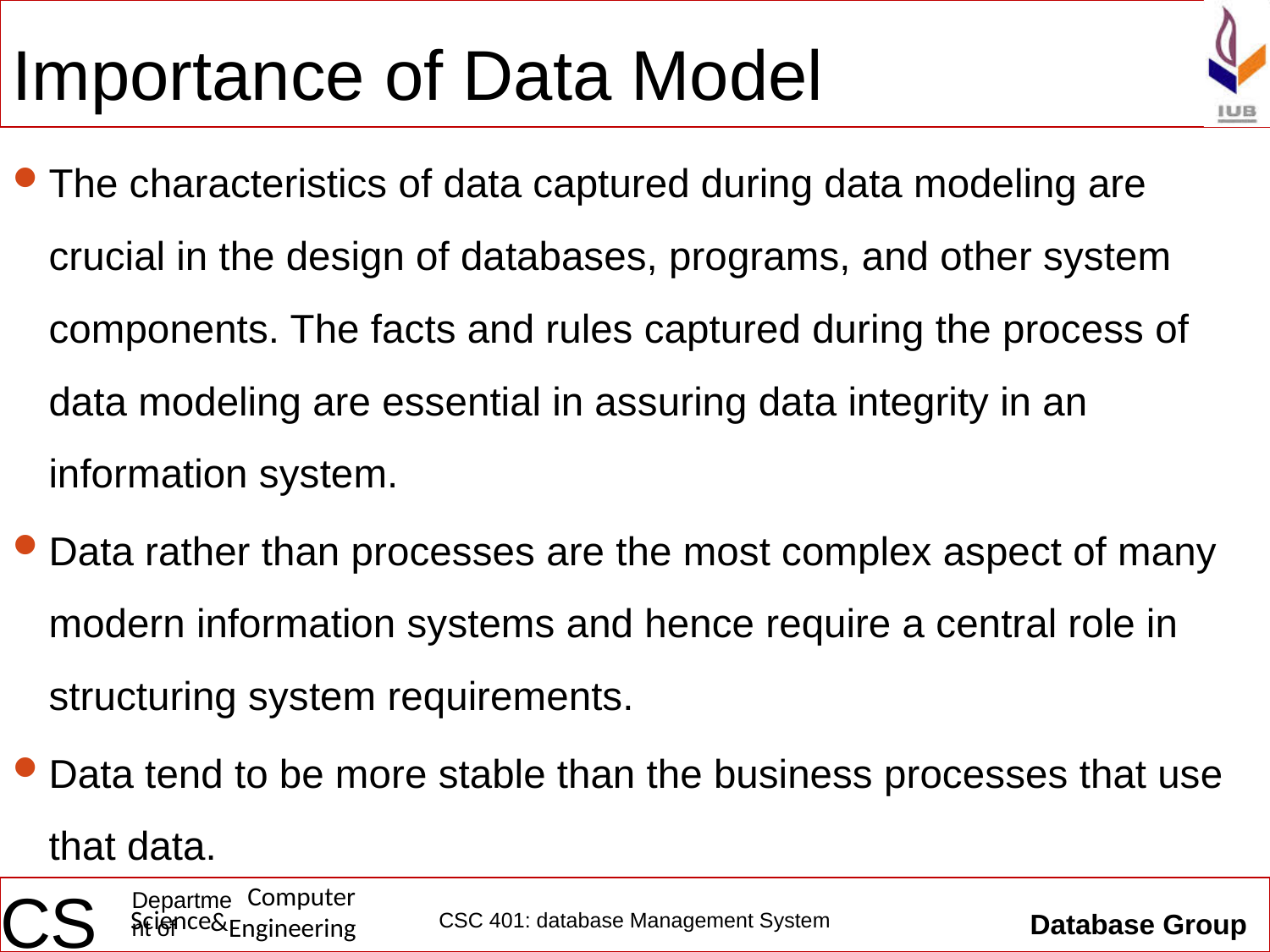

# Importance of Data Model
The characteristics of data captured during data modeling are crucial in the design of databases, programs, and other system components. The facts and rules captured during the process of data modeling are essential in assuring data integrity in an information system.
Data rather than processes are the most complex aspect of many modern information systems and hence require a central role in structuring system requirements.
Data tend to be more stable than the business processes that use that data.
CSC 401: database Management System